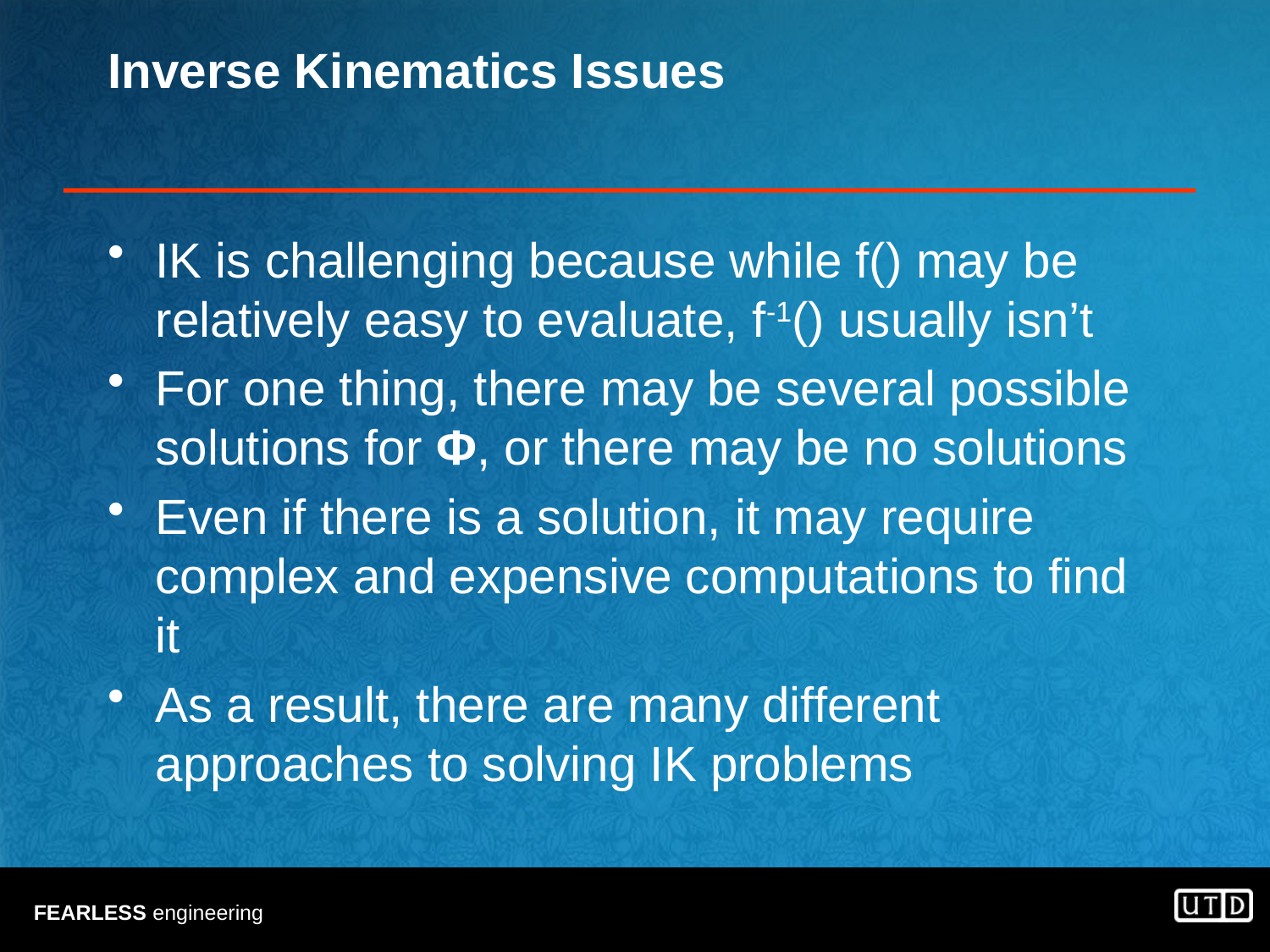

# Inverse Kinematics Issues

IK is challenging because while f() may be relatively easy to evaluate, f-1() usually isn’t
For one thing, there may be several possible solutions for Φ, or there may be no solutions
Even if there is a solution, it may require complex and expensive computations to find it
As a result, there are many different approaches to solving IK problems